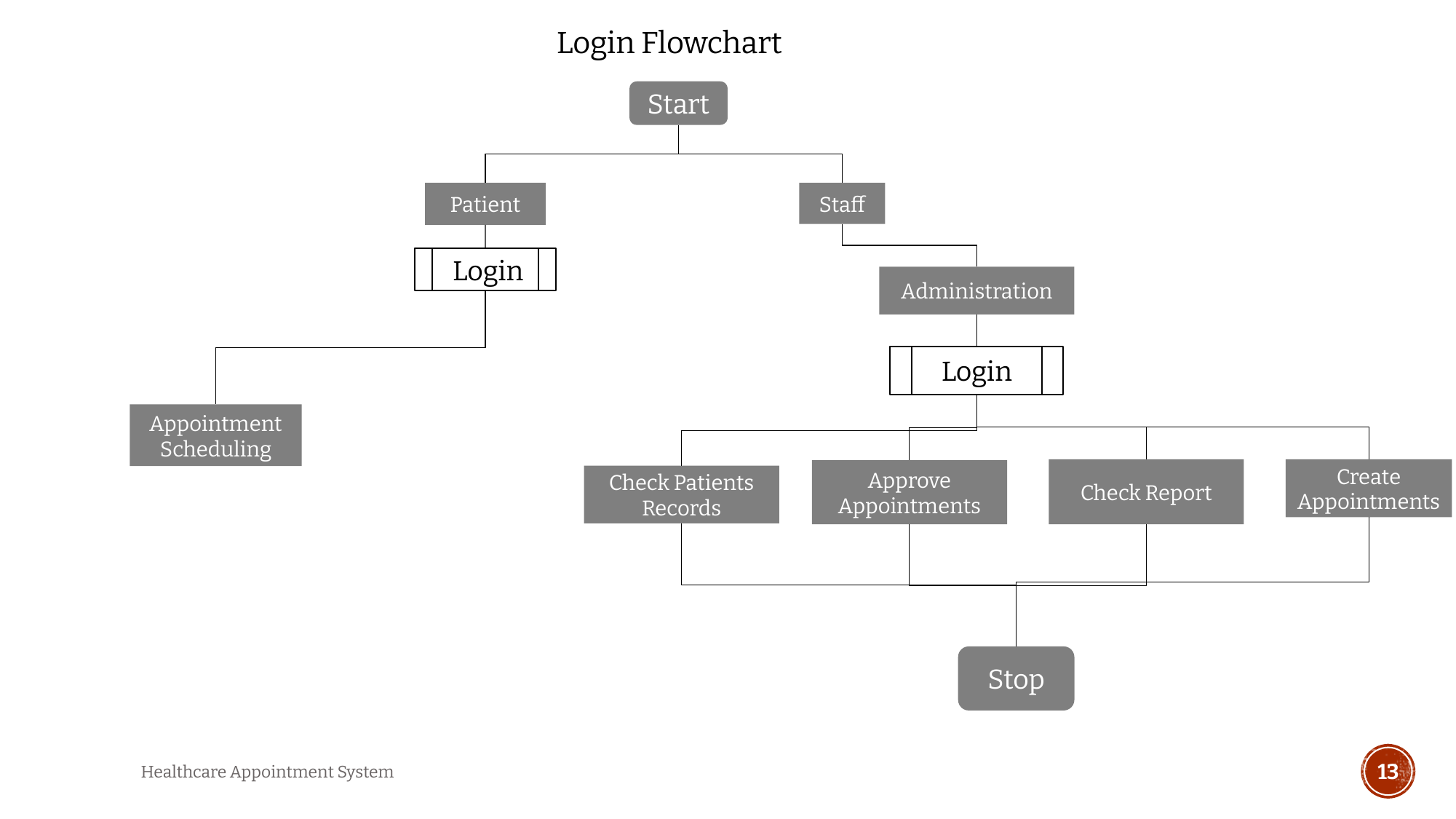

Login Flowchart
Start
Patient
Staff
 Login
Administration
Login
Appointment Scheduling
Check Report
Create Appointments
Approve Appointments
Check Patients Records
Stop
Healthcare Appointment System
13